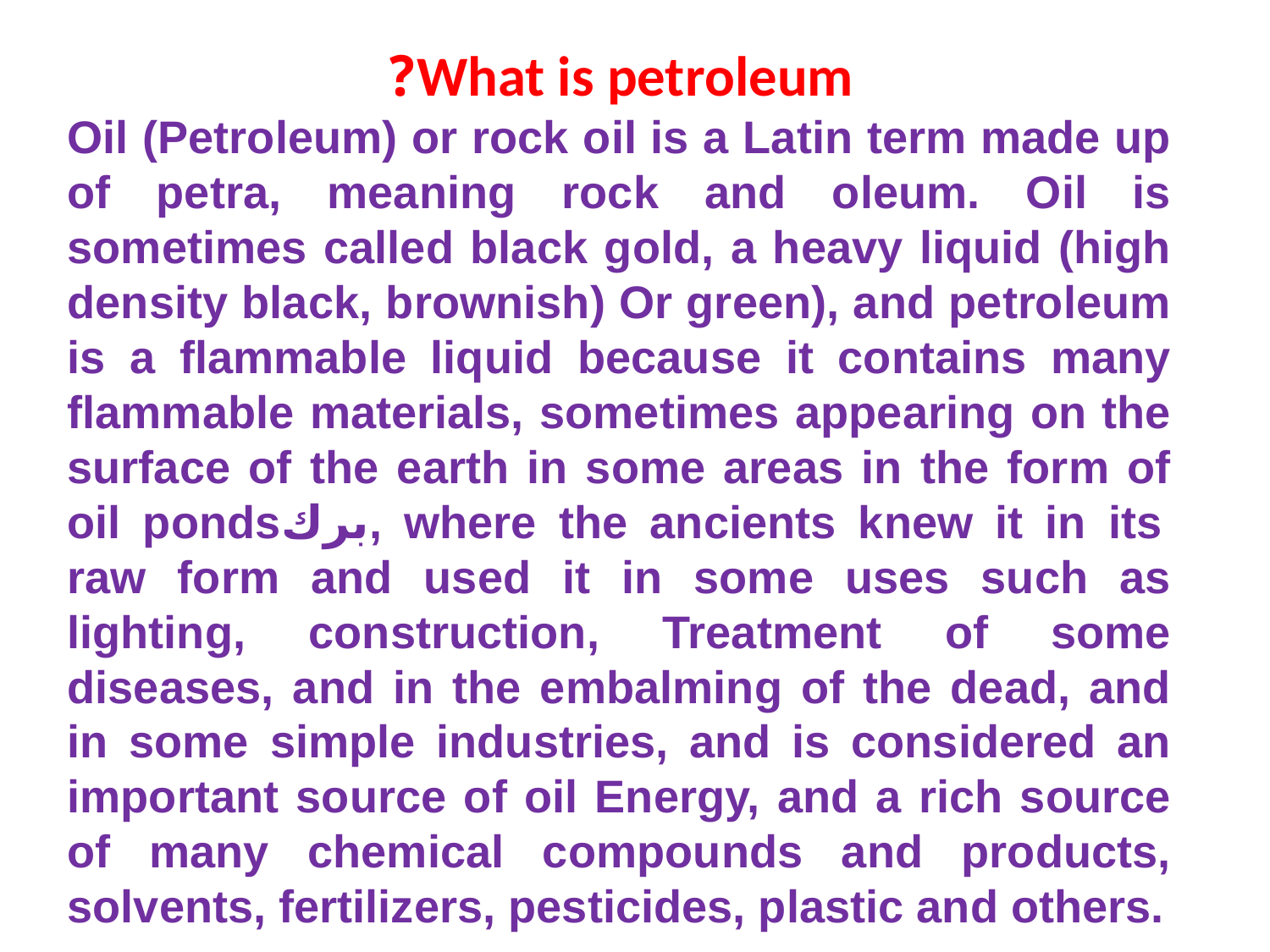

What is petroleum?
Oil (Petroleum) or rock oil is a Latin term made up of petra, meaning rock and oleum. Oil is sometimes called black gold, a heavy liquid (high density black, brownish) Or green), and petroleum is a flammable liquid because it contains many flammable materials, sometimes appearing on the surface of the earth in some areas in the form of oil pondsبرك, where the ancients knew it in its raw form and used it in some uses such as lighting, construction, Treatment of some diseases, and in the embalming of the dead, and in some simple industries, and is considered an important source of oil Energy, and a rich source of many chemical compounds and products, solvents, fertilizers, pesticides, plastic and others.